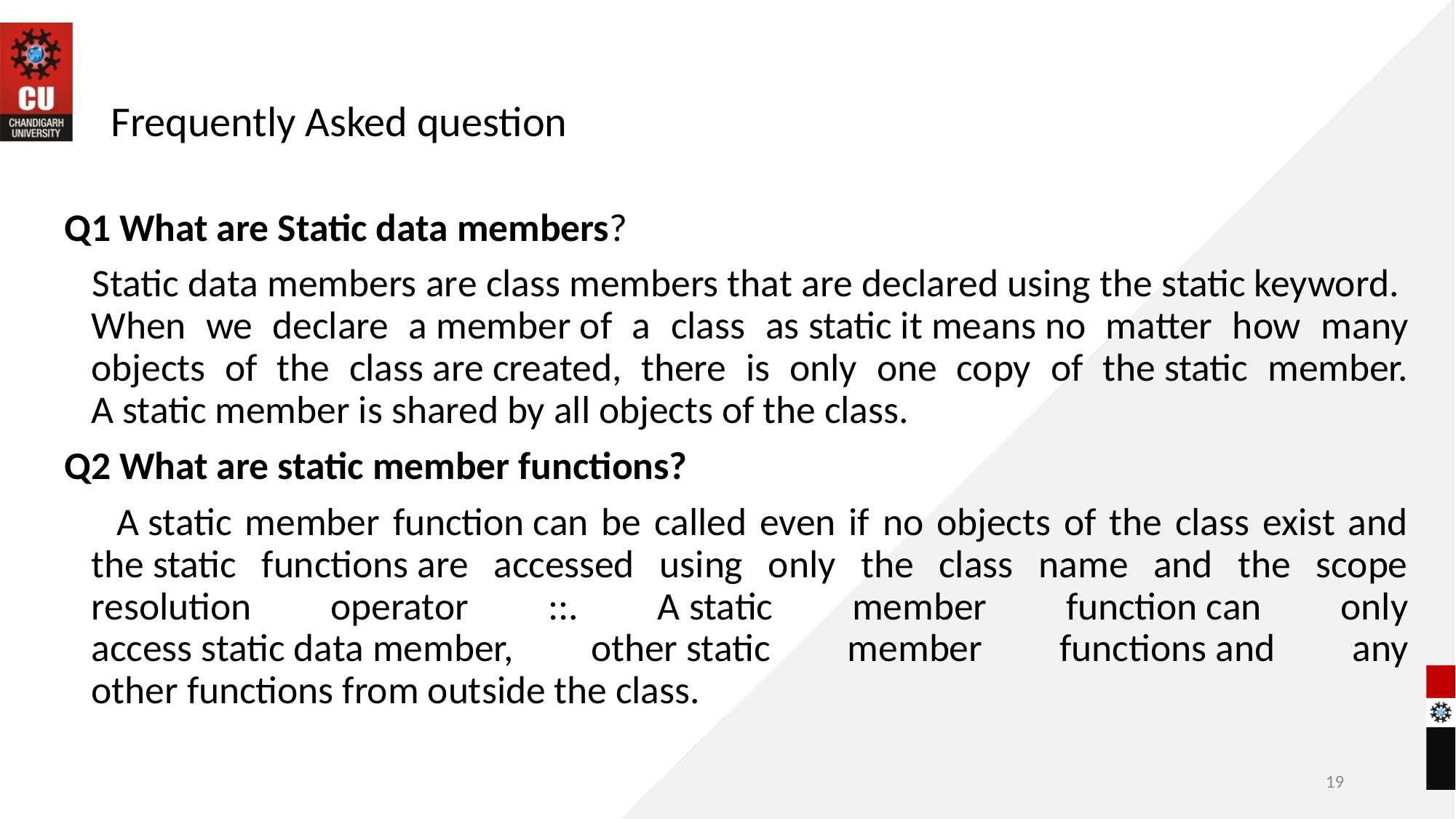

# Frequently Asked question
Q1 What are Static data members?
   Static data members are class members that are declared using the static keyword.  When we declare a member of a class as static it means no matter how many objects of the class are created, there is only one copy of the static member. A static member is shared by all objects of the class.
Q2 What are static member functions?
    A static member function can be called even if no objects of the class exist and the static functions are accessed using only the class name and the scope resolution operator ::. A static member function can only access static data member, other static member functions and any other functions from outside the class.

19